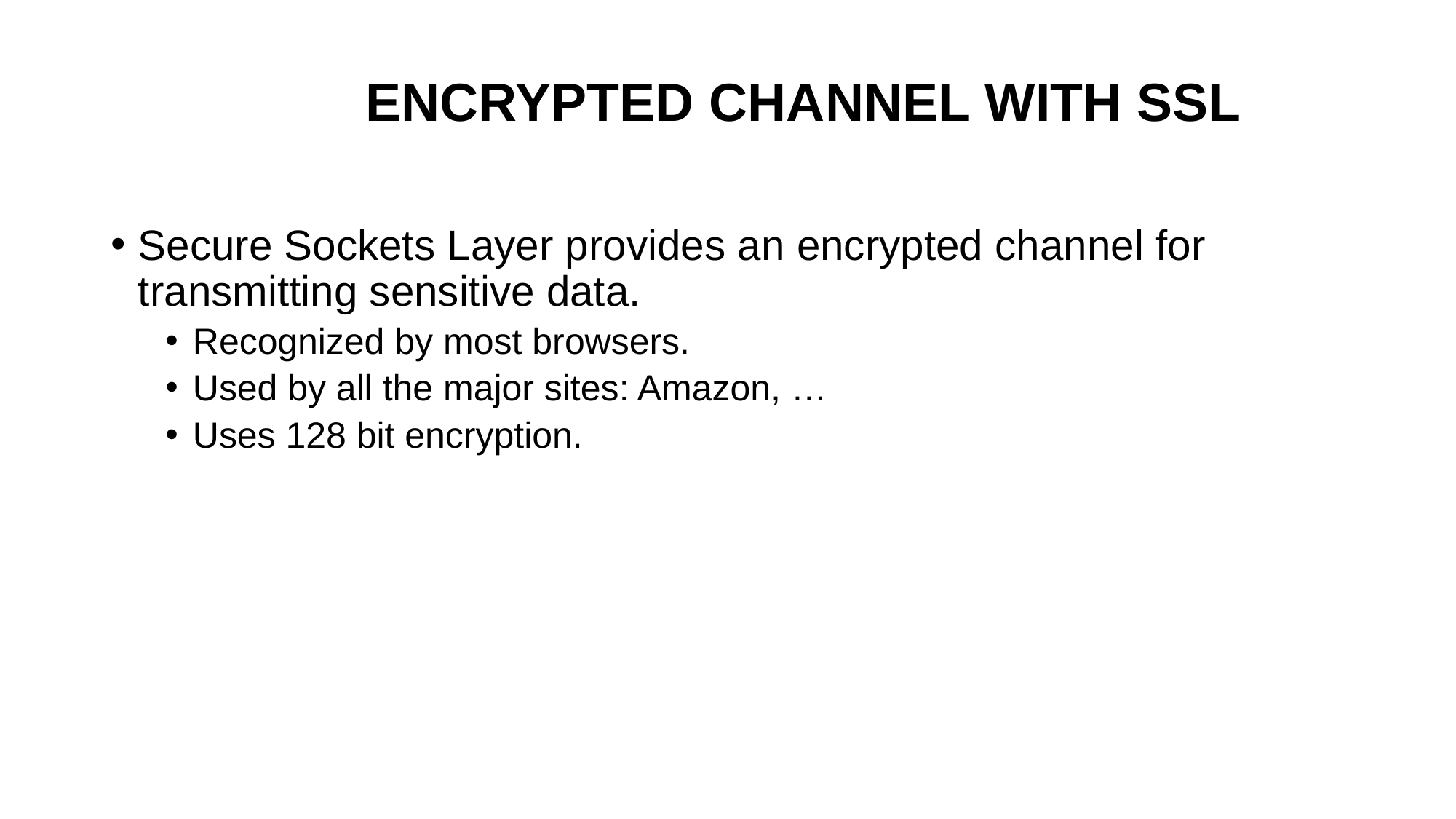

# Encrypted Channel with SSL
Secure Sockets Layer provides an encrypted channel for transmitting sensitive data.
Recognized by most browsers.
Used by all the major sites: Amazon, …
Uses 128 bit encryption.